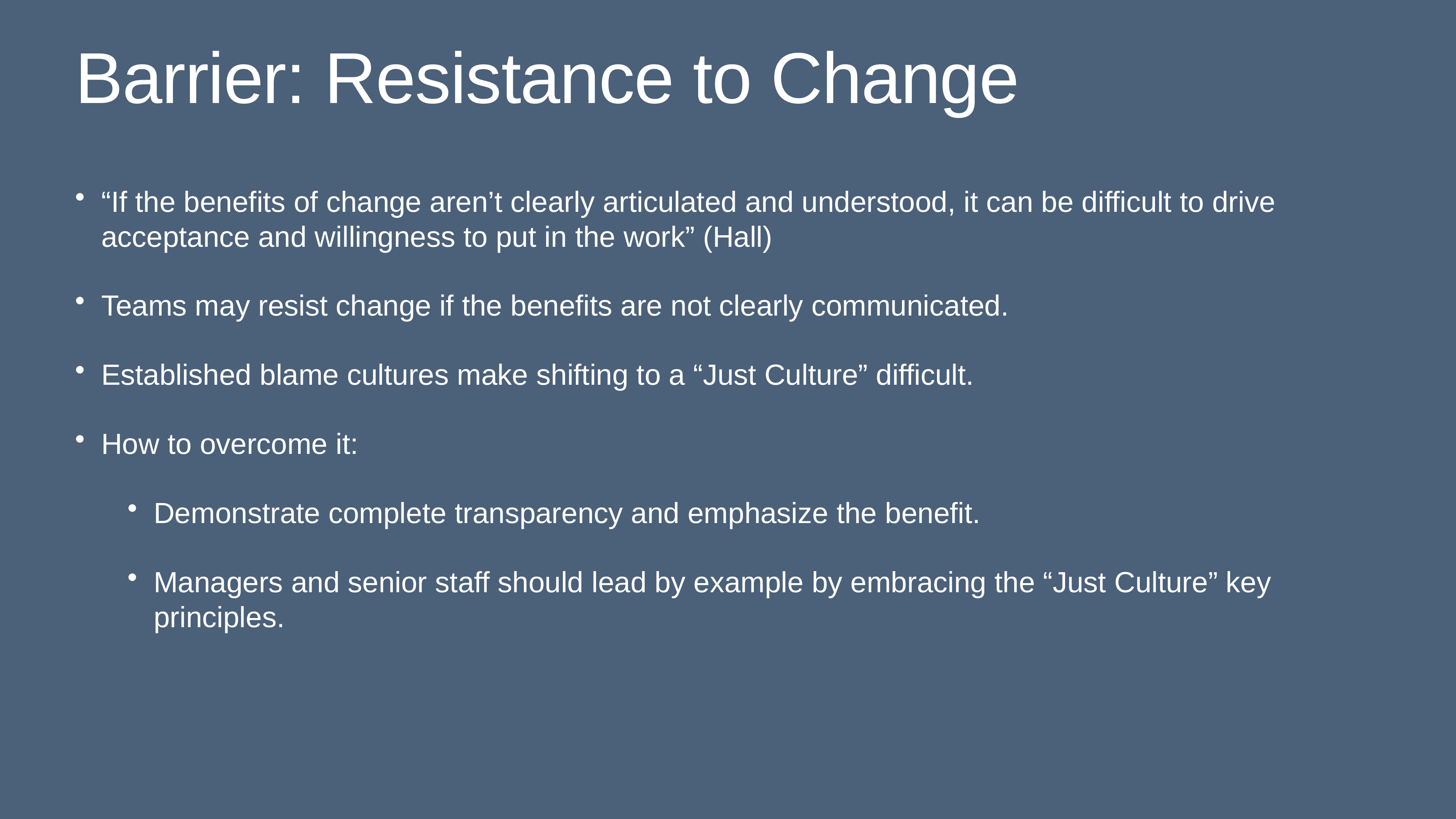

# Barrier: Resistance to Change
“If the benefits of change aren’t clearly articulated and understood, it can be difficult to drive acceptance and willingness to put in the work” (Hall)
Teams may resist change if the benefits are not clearly communicated.
Established blame cultures make shifting to a “Just Culture” difficult.
How to overcome it:
Demonstrate complete transparency and emphasize the benefit.
Managers and senior staff should lead by example by embracing the “Just Culture” key principles.